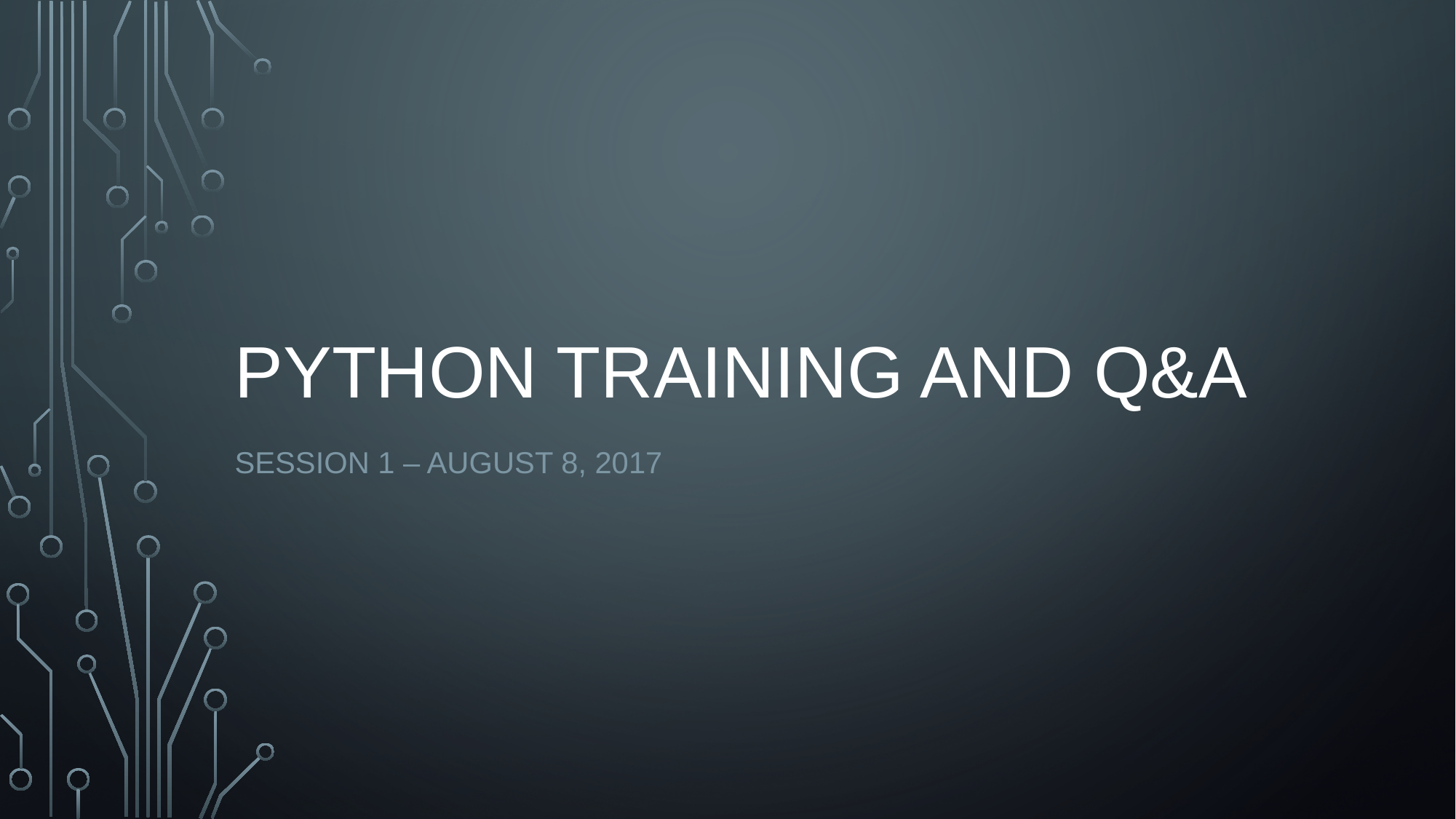

# Python Training and q&a
Session 1 – August 8, 2017